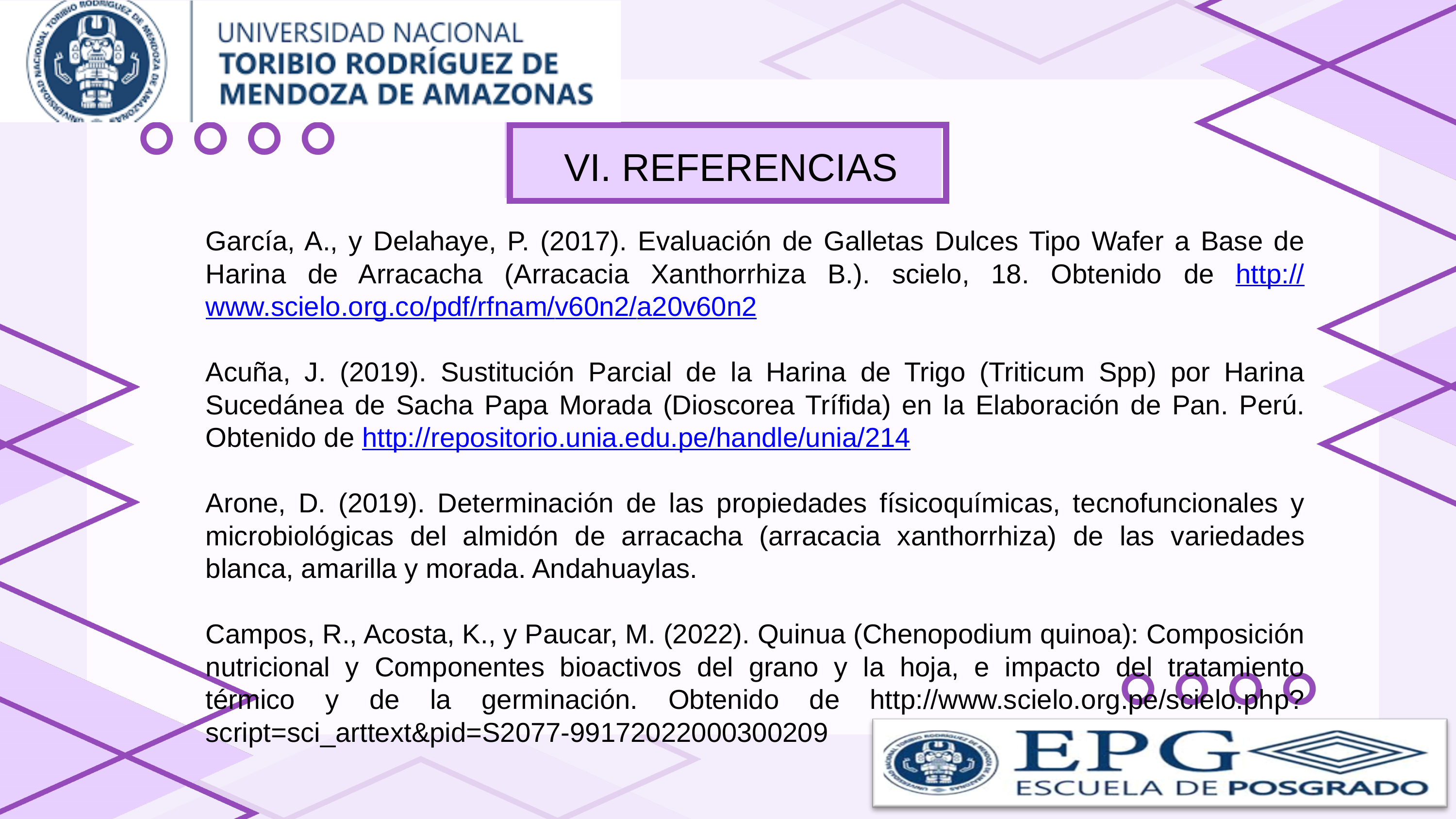

Borcelle University

VI. REFERENCIAS

García, A., y Delahaye, P. (2017). Evaluación de Galletas Dulces Tipo Wafer a Base de Harina de Arracacha (Arracacia Xanthorrhiza B.). scielo, 18. Obtenido de http://www.scielo.org.co/pdf/rfnam/v60n2/a20v60n2

Acuña, J. (2019). Sustitución Parcial de la Harina de Trigo (Triticum Spp) por Harina Sucedánea de Sacha Papa Morada (Dioscorea Trífida) en la Elaboración de Pan. Perú. Obtenido de http://repositorio.unia.edu.pe/handle/unia/214

Arone, D. (2019). Determinación de las propiedades físicoquímicas, tecnofuncionales y microbiológicas del almidón de arracacha (arracacia xanthorrhiza) de las variedades blanca, amarilla y morada. Andahuaylas.

Campos, R., Acosta, K., y Paucar, M. (2022). Quinua (Chenopodium quinoa): Composición nutricional y Componentes bioactivos del grano y la hoja, e impacto del tratamiento térmico y de la germinación. Obtenido de http://www.scielo.org.pe/scielo.php?script=sci_arttext&pid=S2077-99172022000300209

Informatics Engineering | 2024